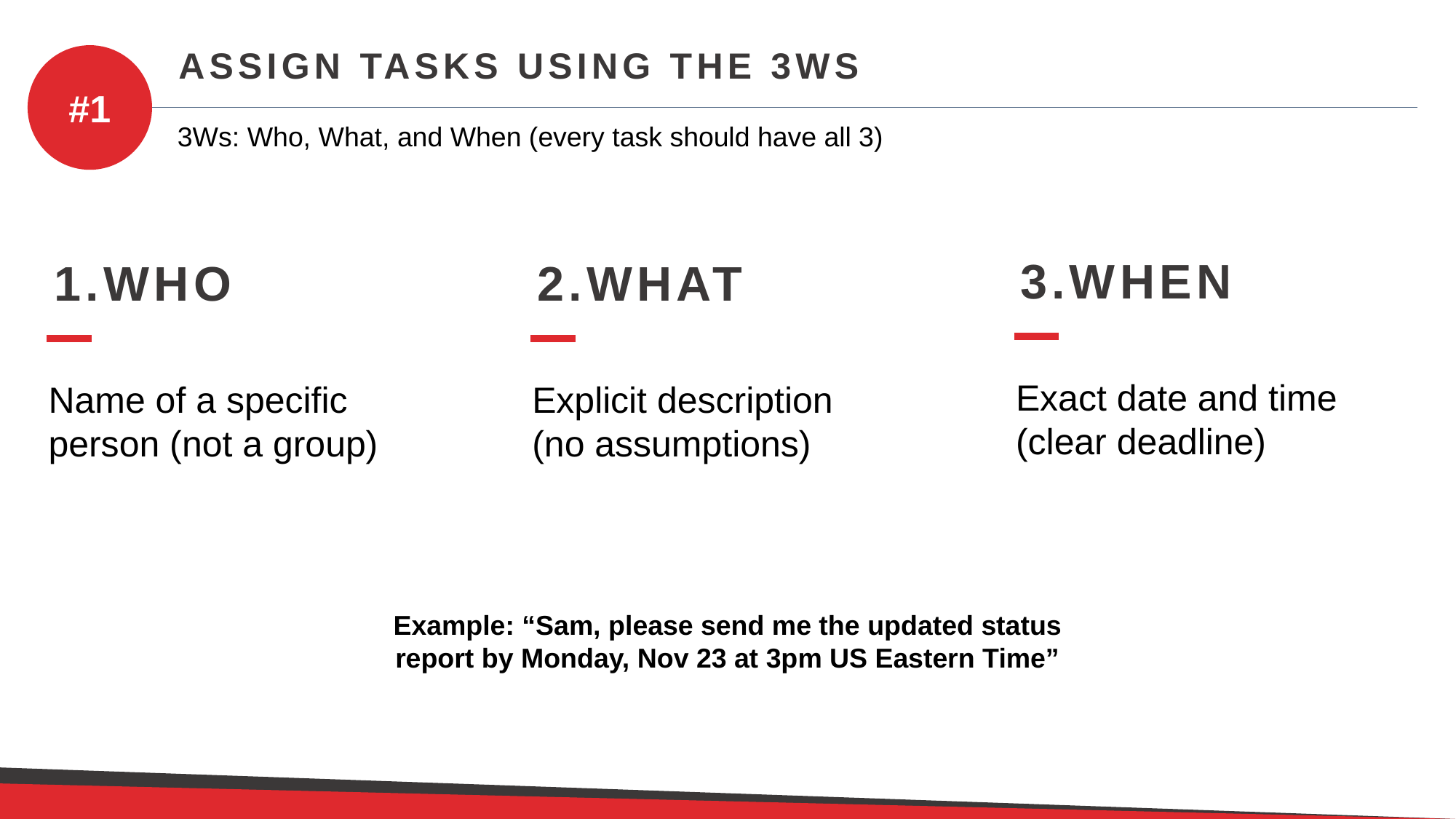

ASSIGN TASKS USING THE 3WS
#1
3Ws: Who, What, and When (every task should have all 3)
3.WHEN
1.WHO
2.WHAT
Exact date and time
(clear deadline)
Name of a specific person (not a group)
Explicit description
(no assumptions)
Example: “Sam, please send me the updated status report by Monday, Nov 23 at 3pm US Eastern Time”